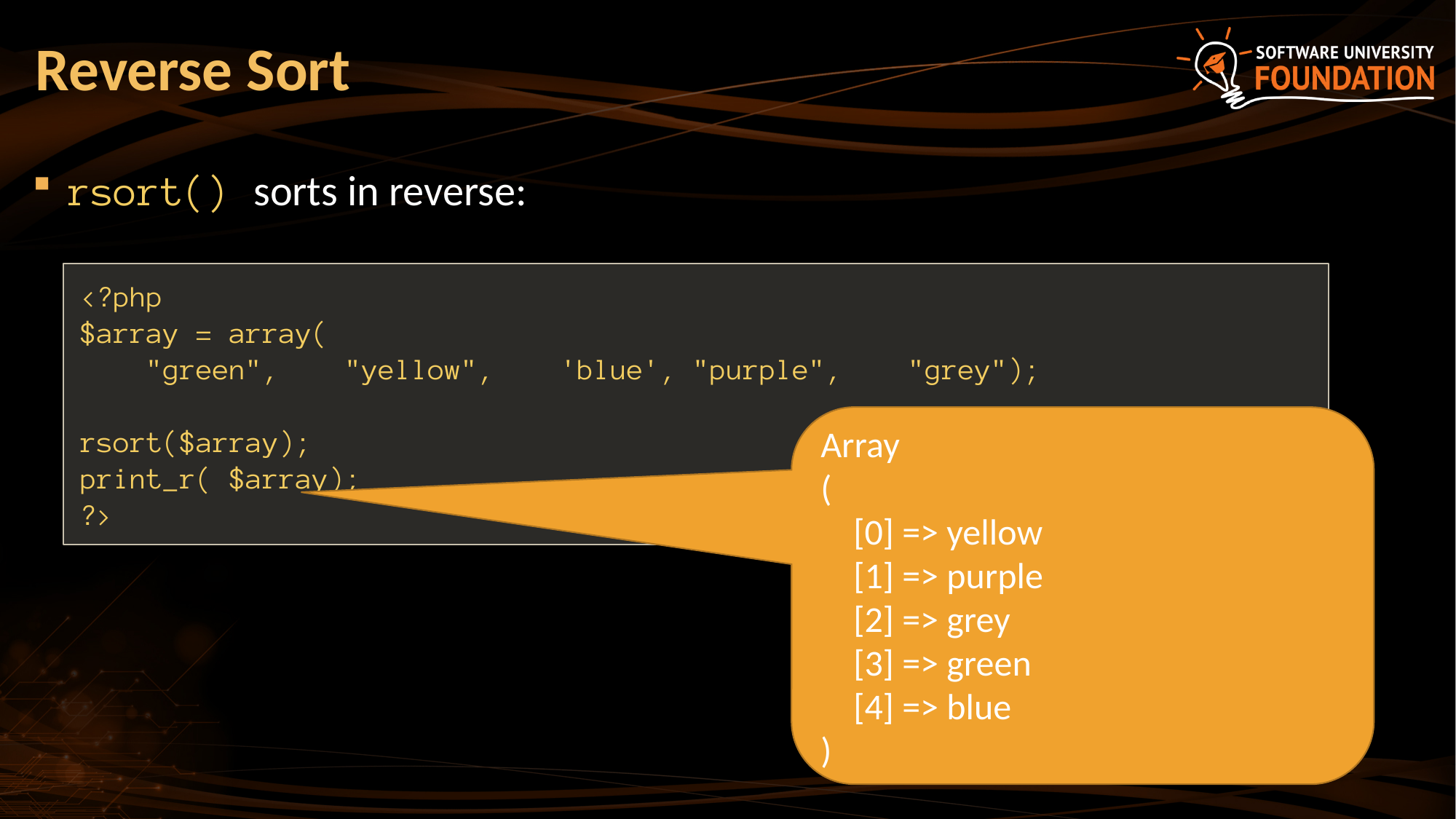

# Reverse Sort
rsort() sorts in reverse:
<?php
$array = array(
    "green",    "yellow",    'blue', "purple",    "grey");

rsort($array);
print_r( $array);
?>
Array
(
    [0] => yellow
    [1] => purple
    [2] => grey
    [3] => green
    [4] => blue
)